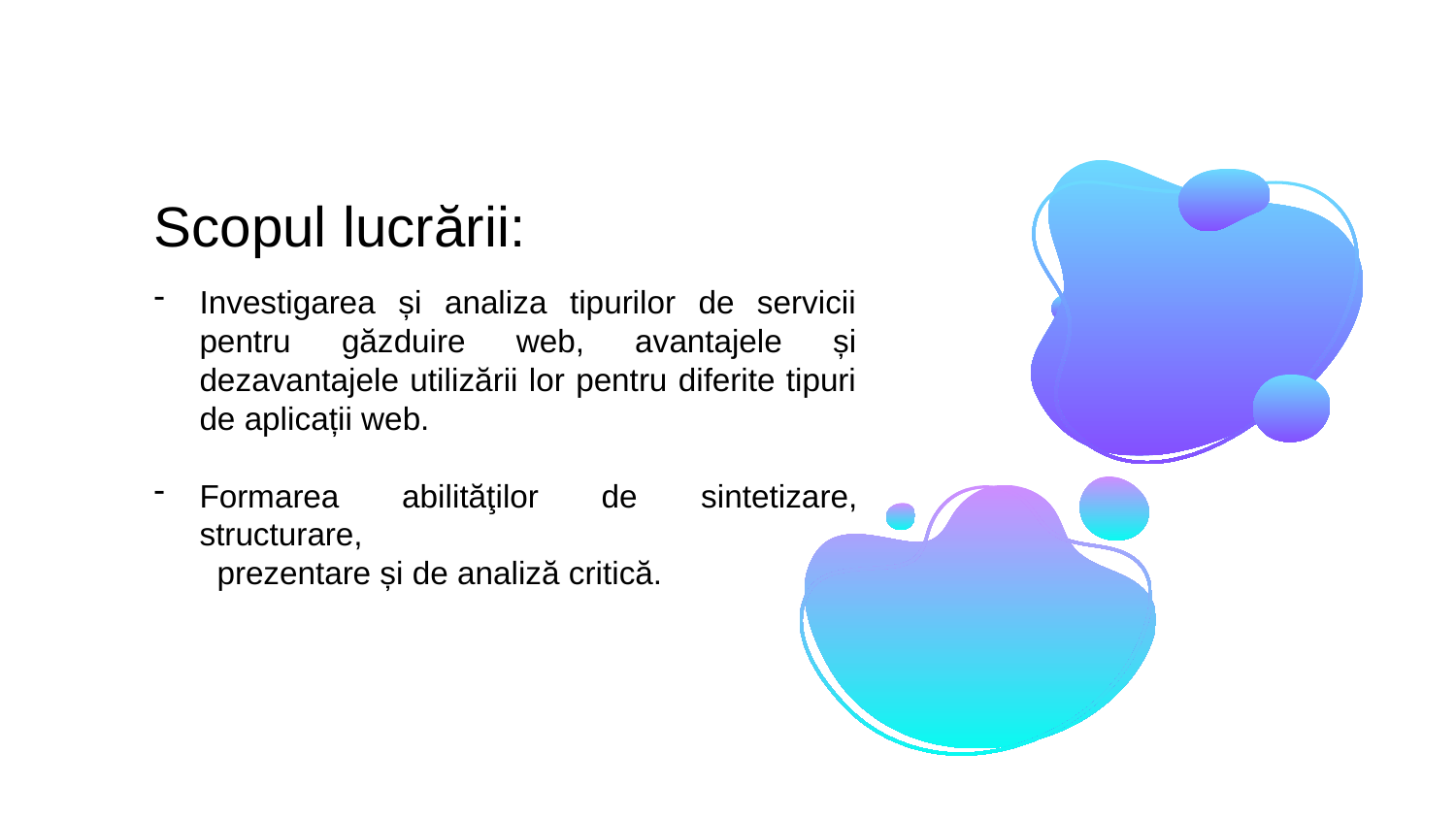

# Scopul lucrării:
Investigarea și analiza tipurilor de servicii pentru găzduire web, avantajele și dezavantajele utilizării lor pentru diferite tipuri de aplicații web.

Formarea abilităţilor de sintetizare, structurare,
       prezentare și de analiză critică.